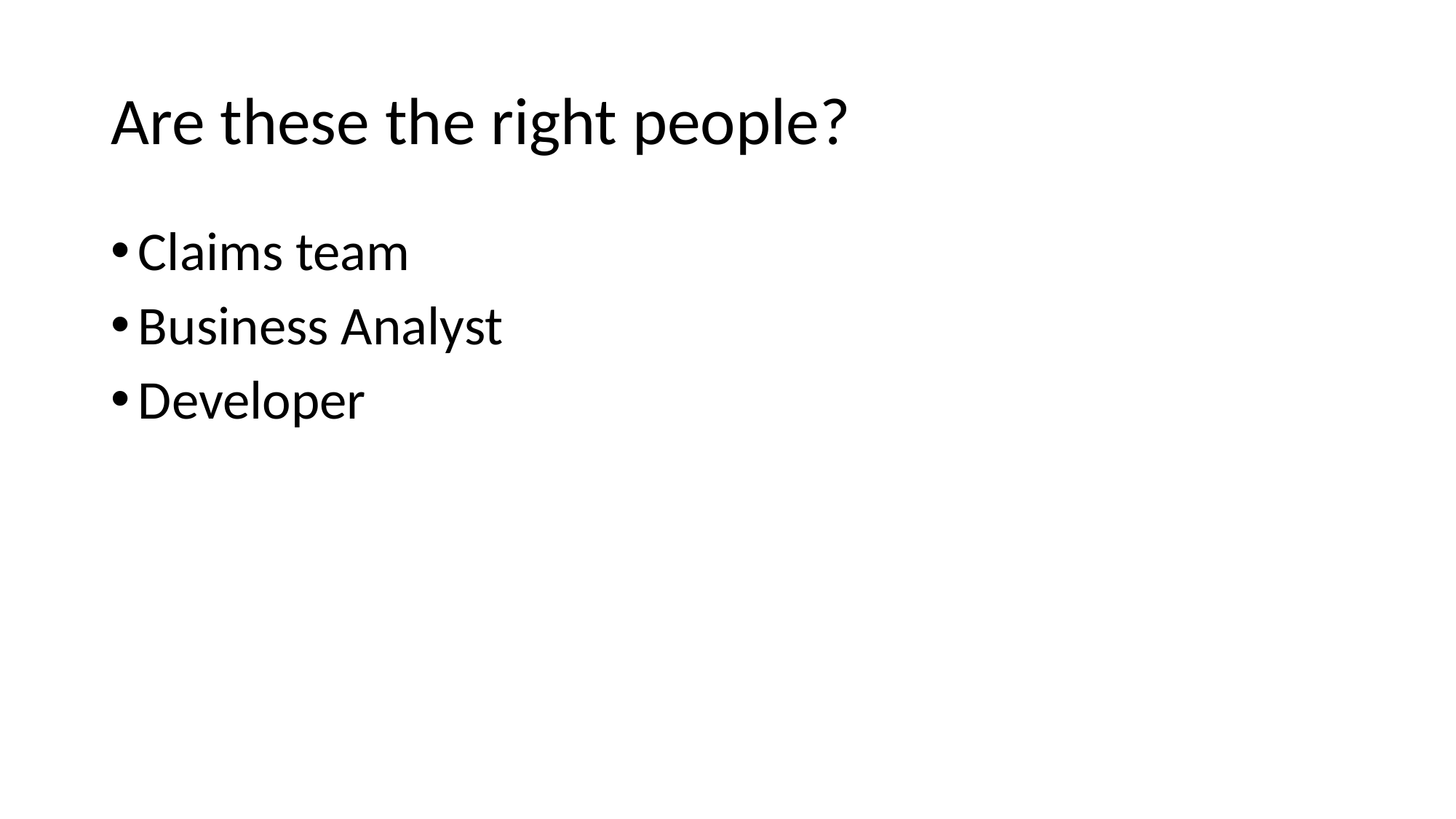

# Are these the right people?
Claims team
Business Analyst
Developer